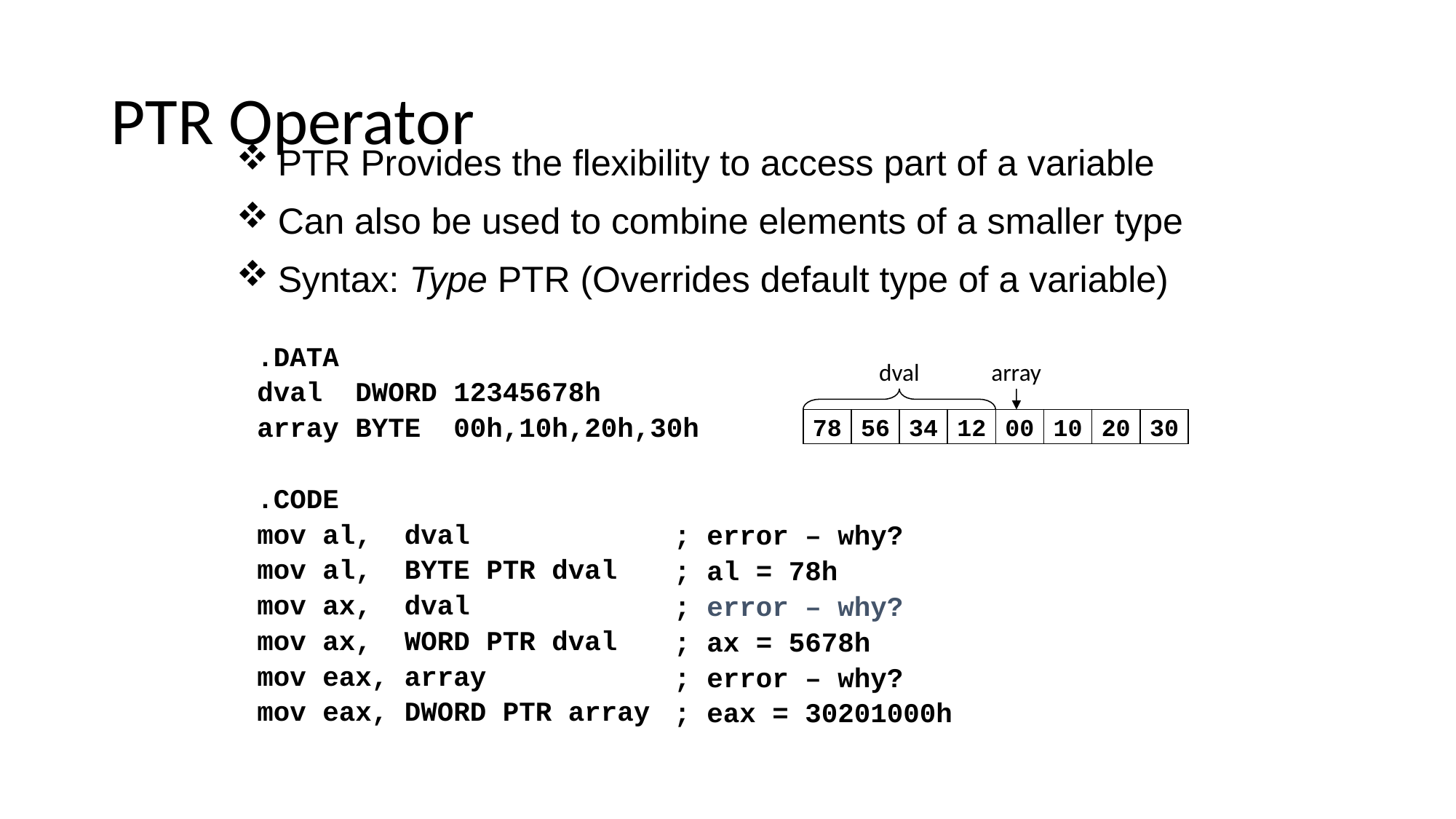

# PTR Operator
PTR Provides the flexibility to access part of a variable
Can also be used to combine elements of a smaller type
Syntax: Type PTR (Overrides default type of a variable)
.DATA
dval  DWORD 12345678h
array BYTE  00h,10h,20h,30h

.CODE
mov al,  dval
mov al,  BYTE PTR dval
mov ax,  dval
mov ax,  WORD PTR dval
mov eax, array
mov eax, DWORD PTR array

dval
78
56
34
12
array

00
10
20
30
; error – why?
; al = 78h
; error – why?
; ax = 5678h
; error – why?
; eax = 30201000h